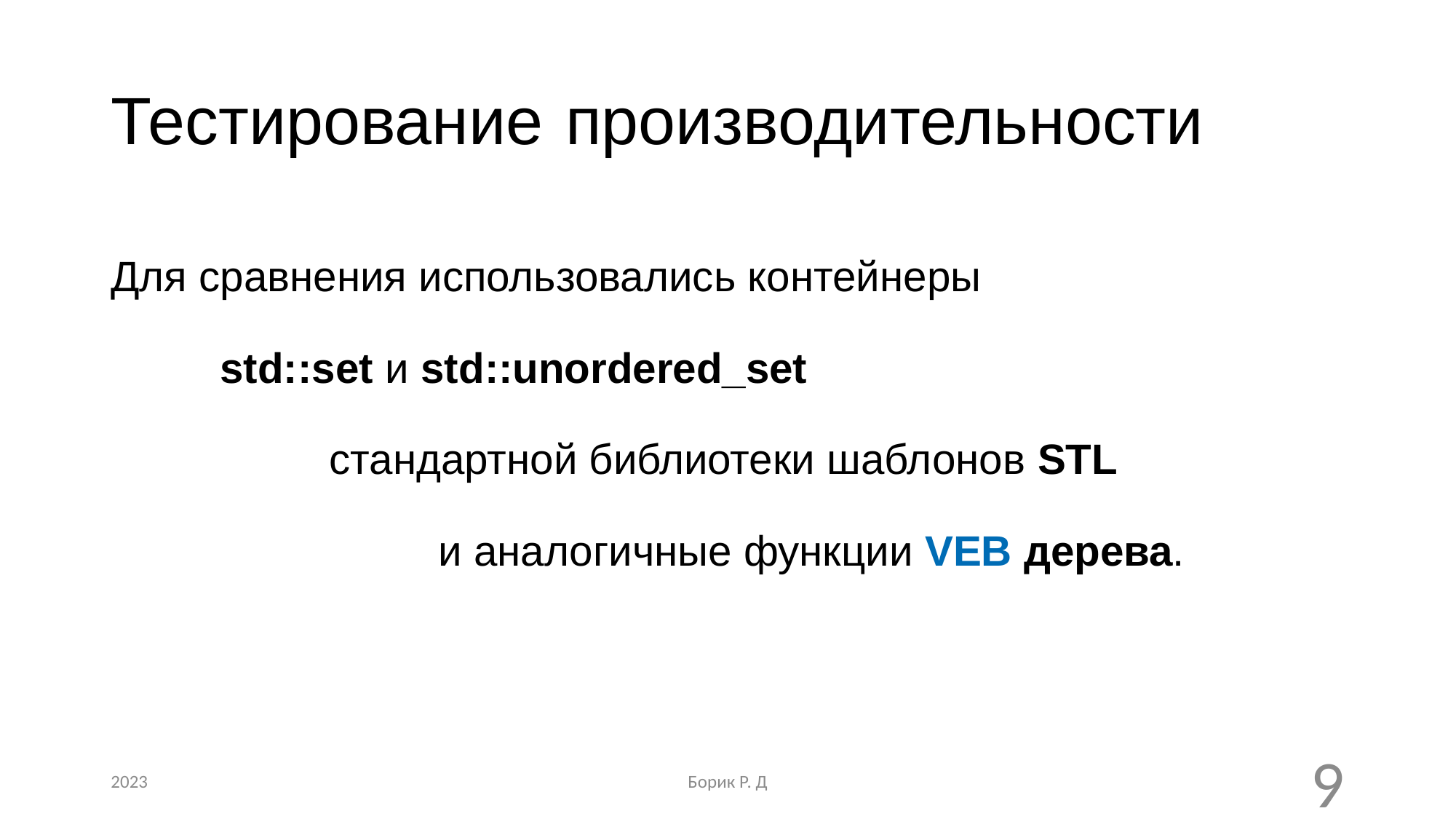

# Тестирование производительности
Для сравнения использовались контейнеры
	std::set и std::unordered_set
		стандартной библиотеки шаблонов STL
			и аналогичные функции VEB дерева.

2023
Борик Р. Д
9